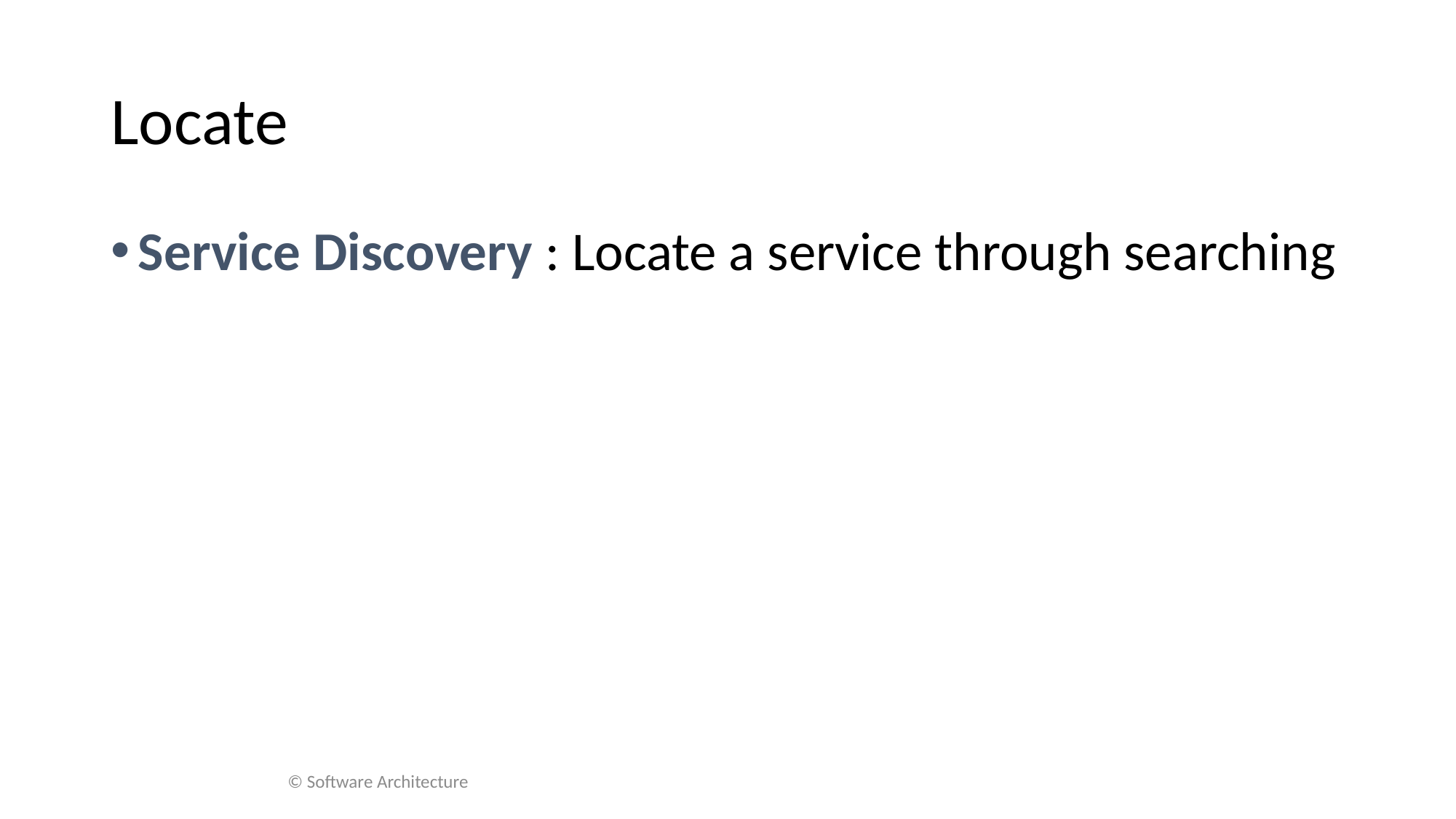

# Locate
Service Discovery : Locate a service through searching

© Software Architecture